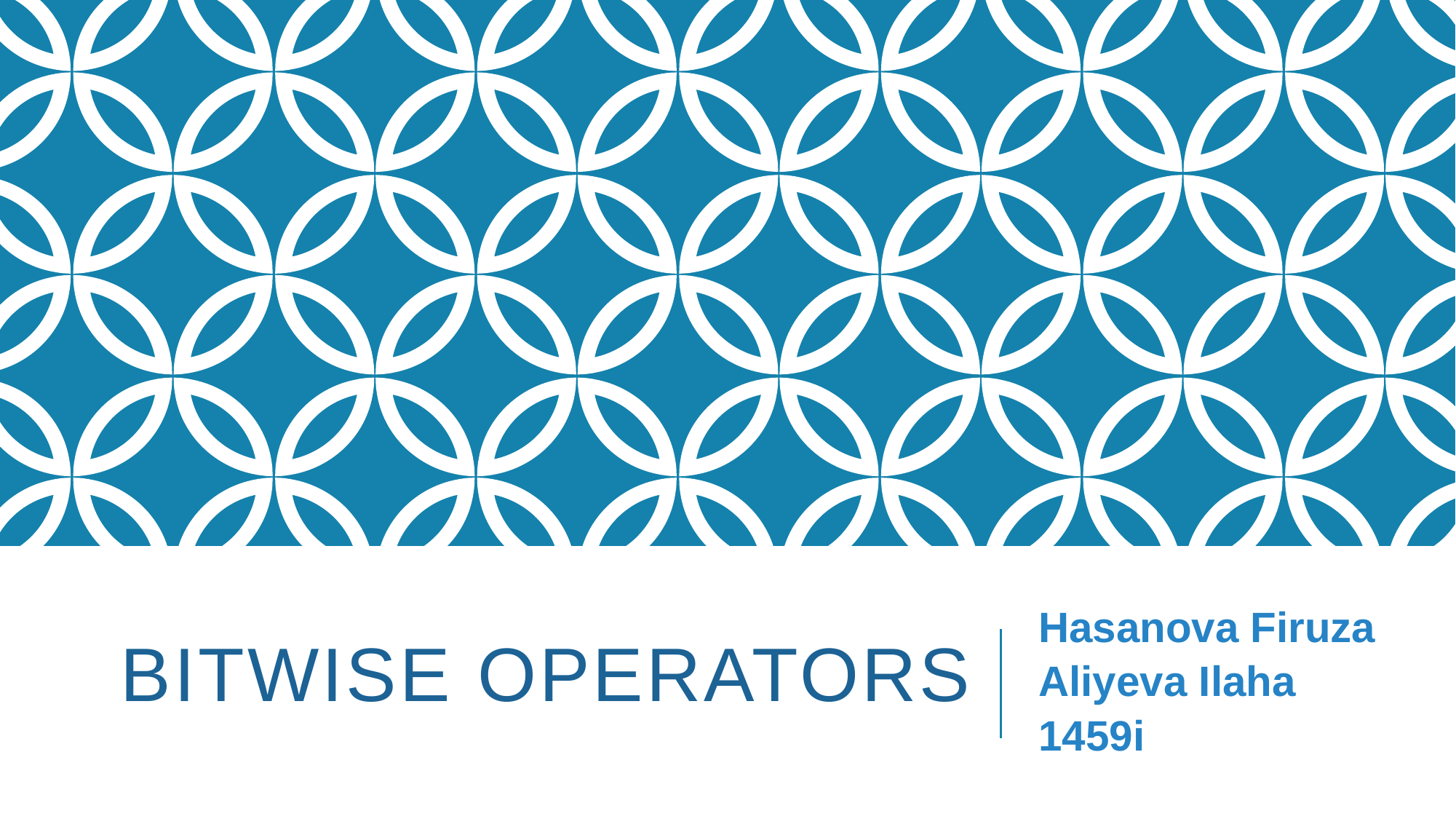

# Bitwise operators
Hasanova Firuza
Aliyeva Ilaha
1459i